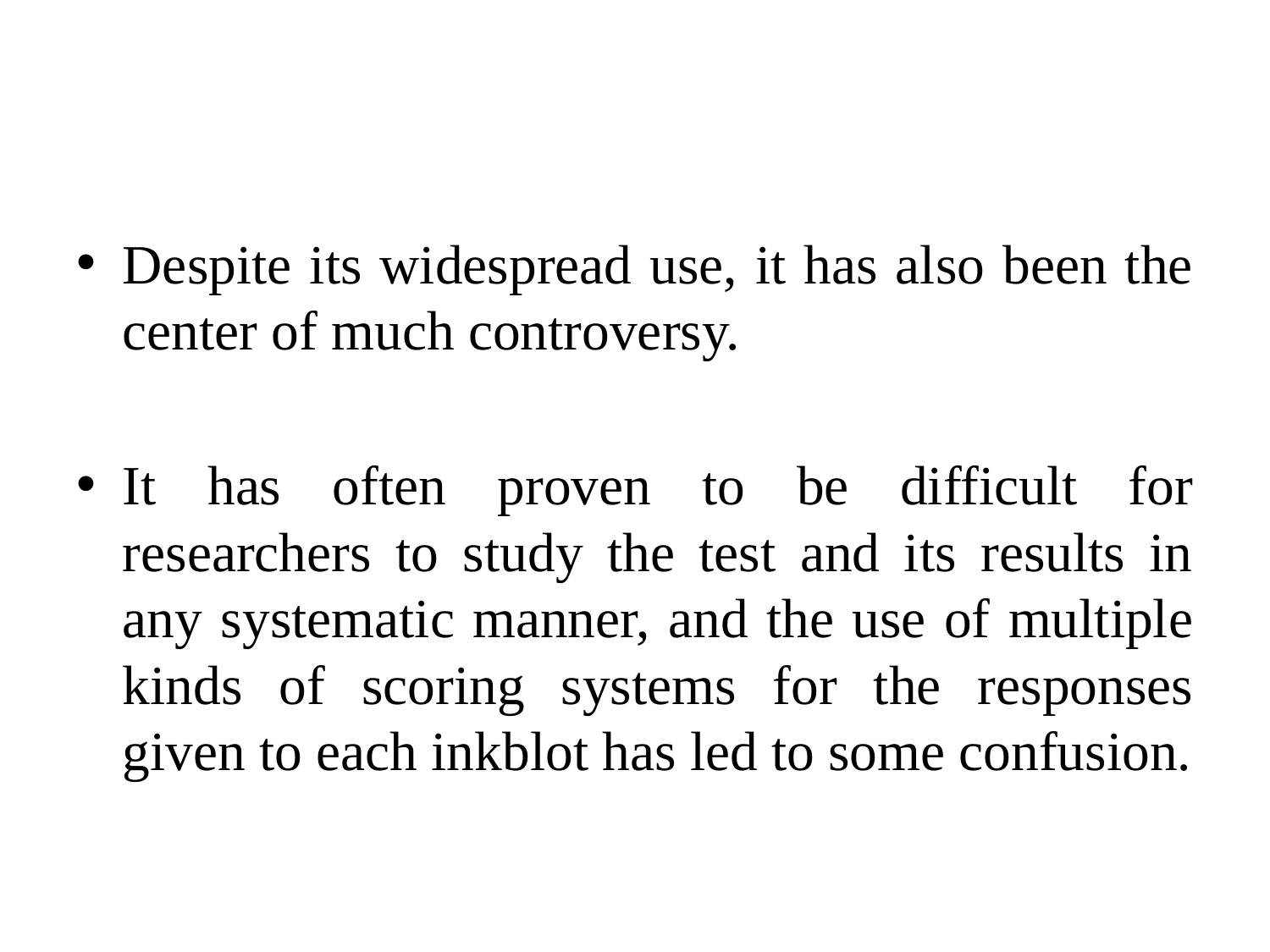

#
Despite its widespread use, it has also been the center of much controversy.

It has often proven to be difficult for researchers to study the test and its results in any systematic manner, and the use of multiple kinds of scoring systems for the responses given to each inkblot has led to some confusion.